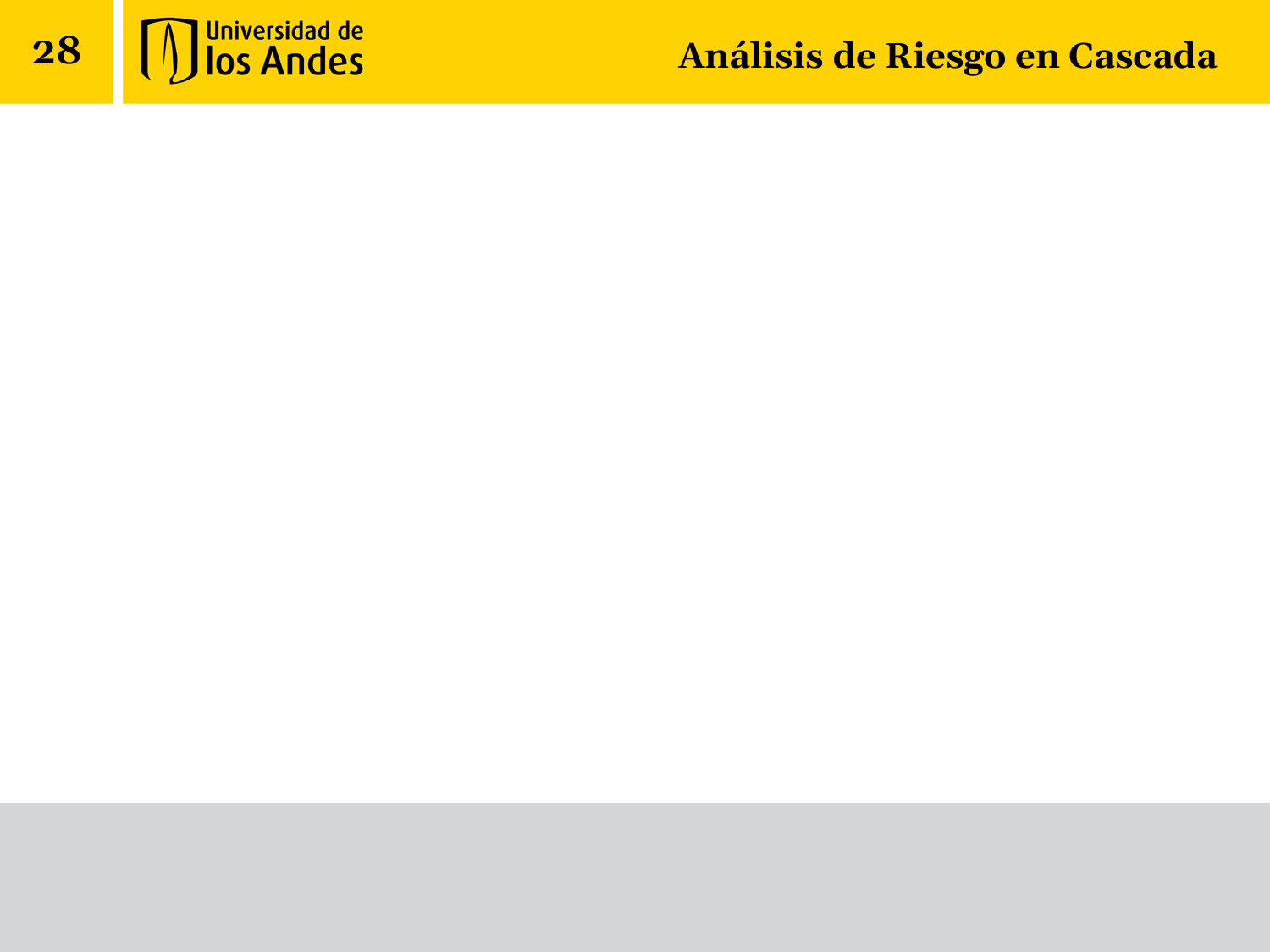

# Análisis de Riesgo en Cascada
28